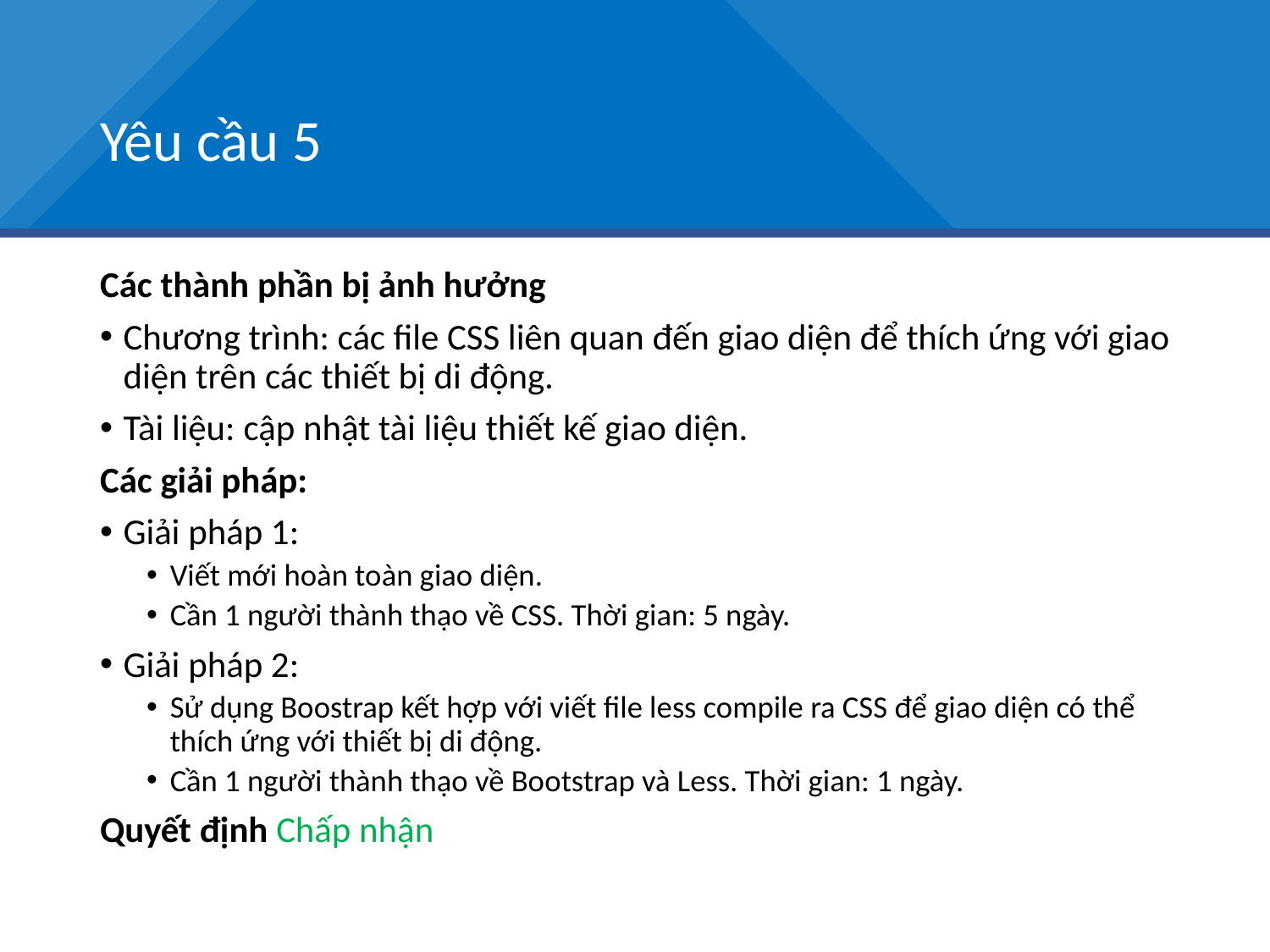

# Yêu cầu 5
Các thành phần bị ảnh hưởng
Chương trình: các file CSS liên quan đến giao diện để thích ứng với giao diện trên các thiết bị di động.
Tài liệu: cập nhật tài liệu thiết kế giao diện.
Các giải pháp:
Giải pháp 1:
Viết mới hoàn toàn giao diện.
Cần 1 người thành thạo về CSS. Thời gian: 5 ngày.
Giải pháp 2:
Sử dụng Boostrap kết hợp với viết file less compile ra CSS để giao diện có thể thích ứng với thiết bị di động.
Cần 1 người thành thạo về Bootstrap và Less. Thời gian: 1 ngày.
Quyết định Chấp nhận